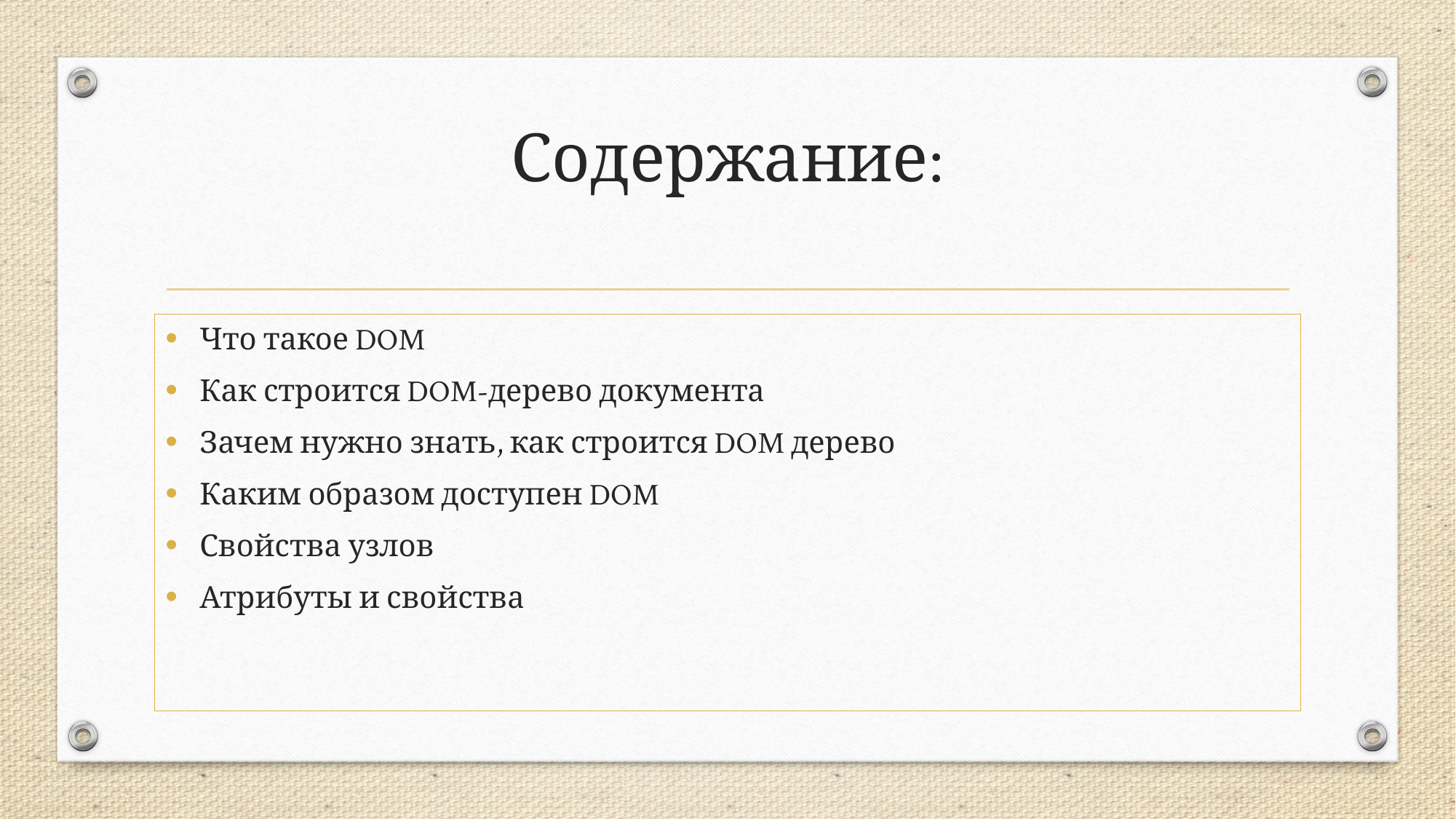

# Содержание:
Что такое DOM
Как строится DOM-дерево документа
Зачем нужно знать, как строится DOM дерево
Каким образом доступен DOM
Свойства узлов
Атрибуты и свойства